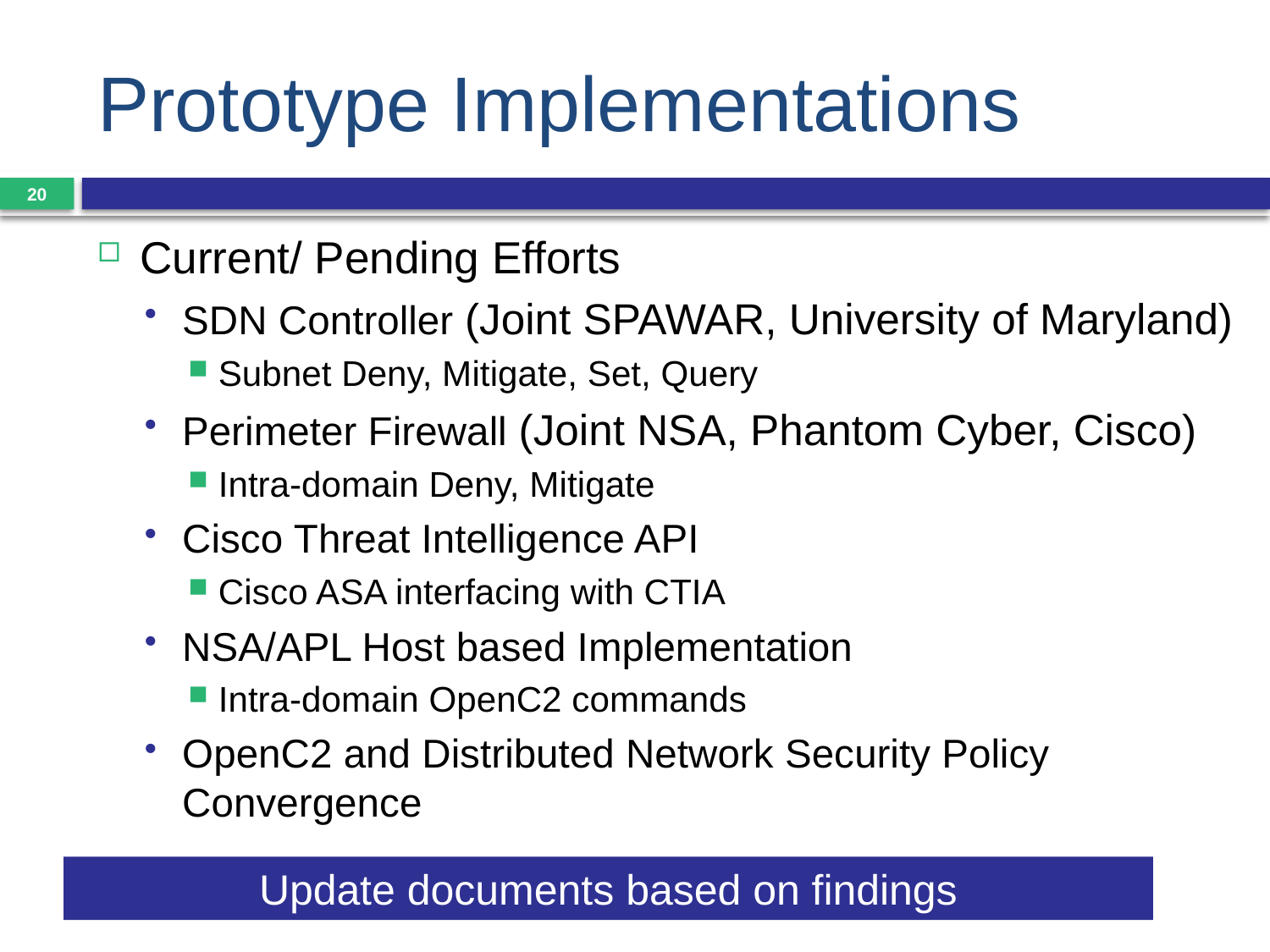

# Prototype Implementations
20
Current/ Pending Efforts
SDN Controller (Joint SPAWAR, University of Maryland)
Subnet Deny, Mitigate, Set, Query
Perimeter Firewall (Joint NSA, Phantom Cyber, Cisco)
Intra-domain Deny, Mitigate
Cisco Threat Intelligence API
Cisco ASA interfacing with CTIA
NSA/APL Host based Implementation
Intra-domain OpenC2 commands
OpenC2 and Distributed Network Security Policy Convergence

Update documents based on findings